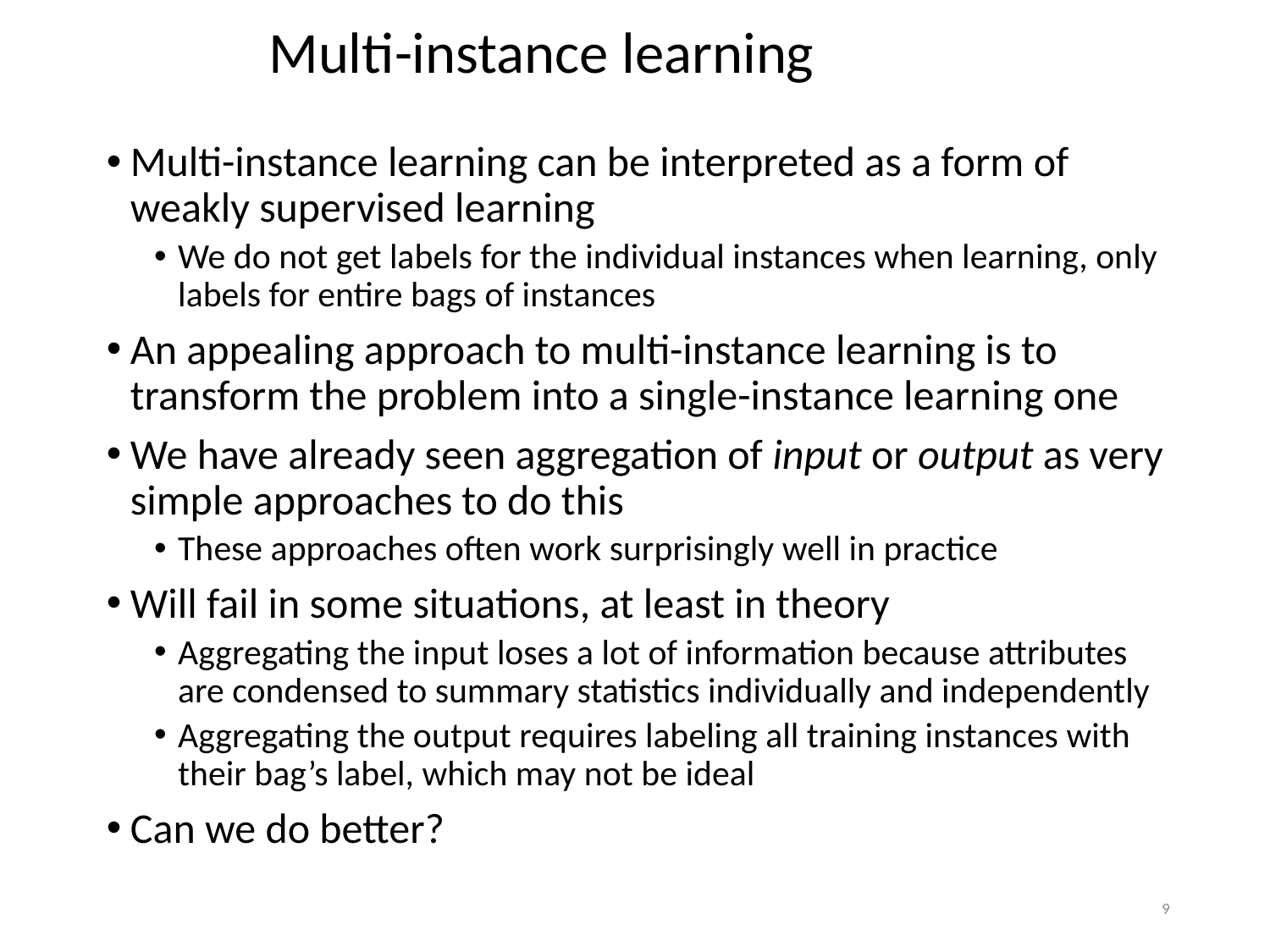

Multi-instance learning
Multi-instance learning can be interpreted as a form of weakly supervised learning
We do not get labels for the individual instances when learning, only labels for entire bags of instances
An appealing approach to multi-instance learning is to transform the problem into a single-instance learning one
We have already seen aggregation of input or output as very simple approaches to do this
These approaches often work surprisingly well in practice
Will fail in some situations, at least in theory
Aggregating the input loses a lot of information because attributes are condensed to summary statistics individually and independently
Aggregating the output requires labeling all training instances with their bag’s label, which may not be ideal
Can we do better?
9